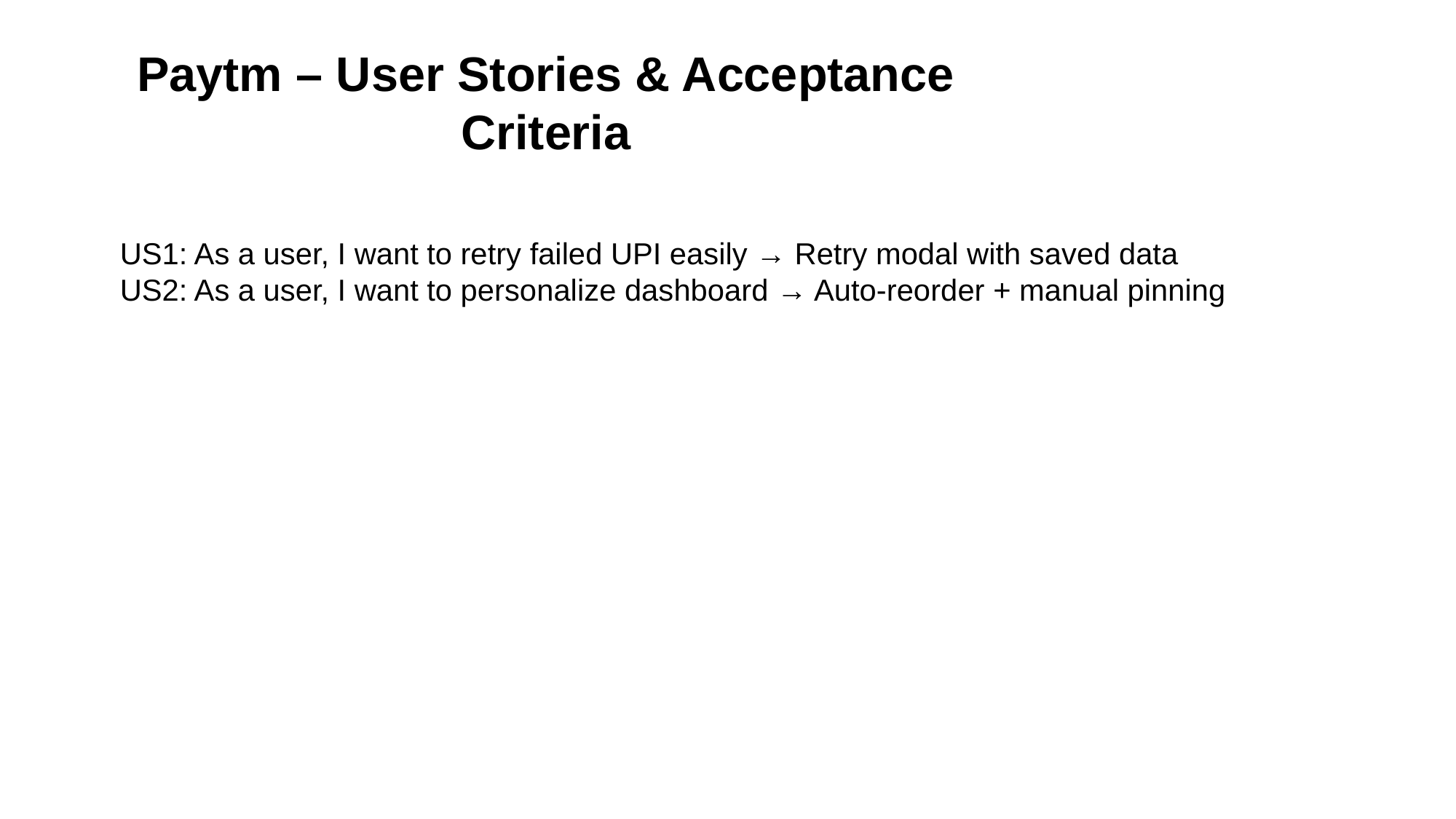

# Paytm – User Stories & Acceptance Criteria

US1: As a user, I want to retry failed UPI easily → Retry modal with saved data
US2: As a user, I want to personalize dashboard → Auto-reorder + manual pinning